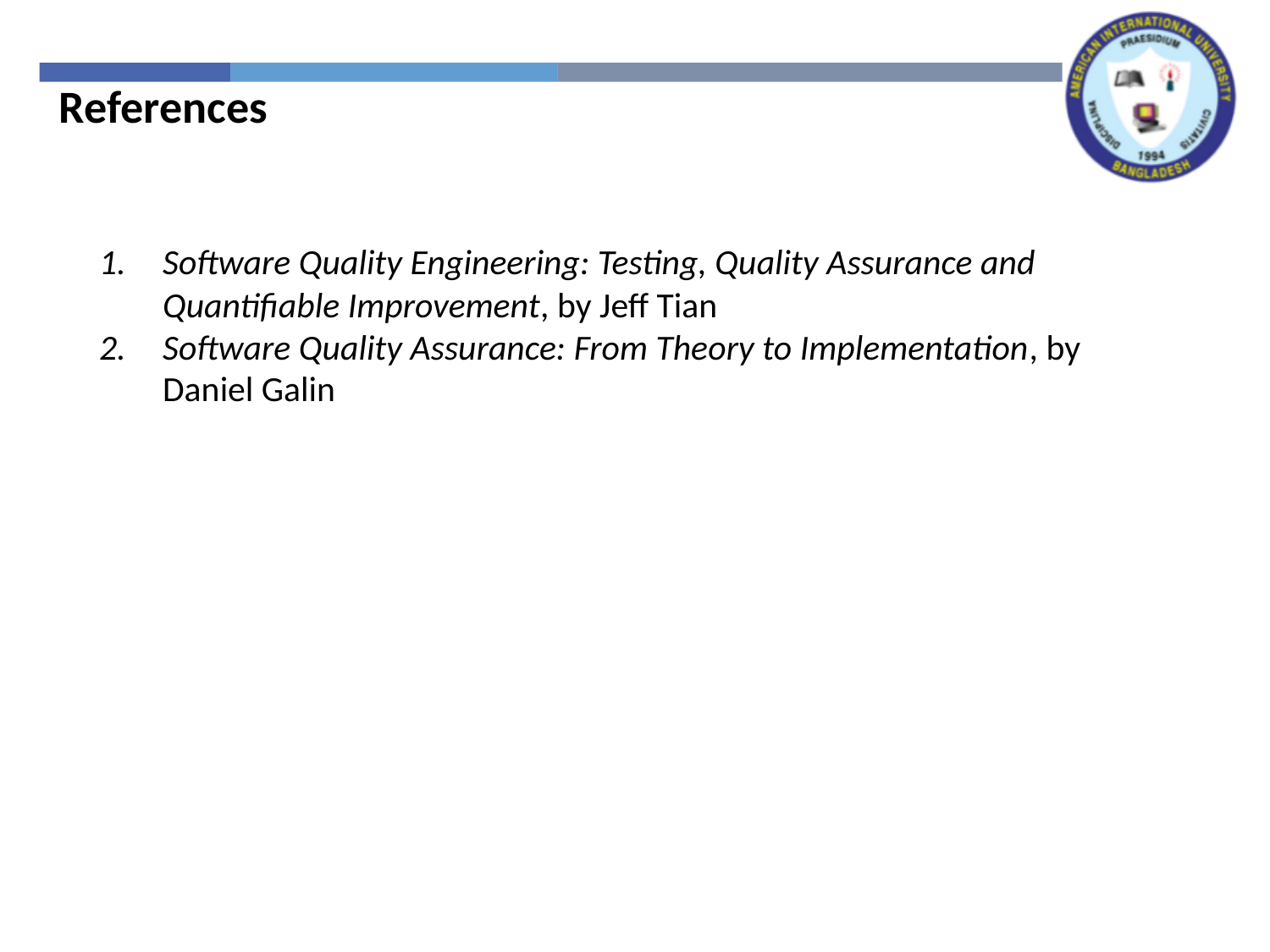

References
Software Quality Engineering: Testing, Quality Assurance and Quantifiable Improvement, by Jeff Tian
Software Quality Assurance: From Theory to Implementation, by Daniel Galin